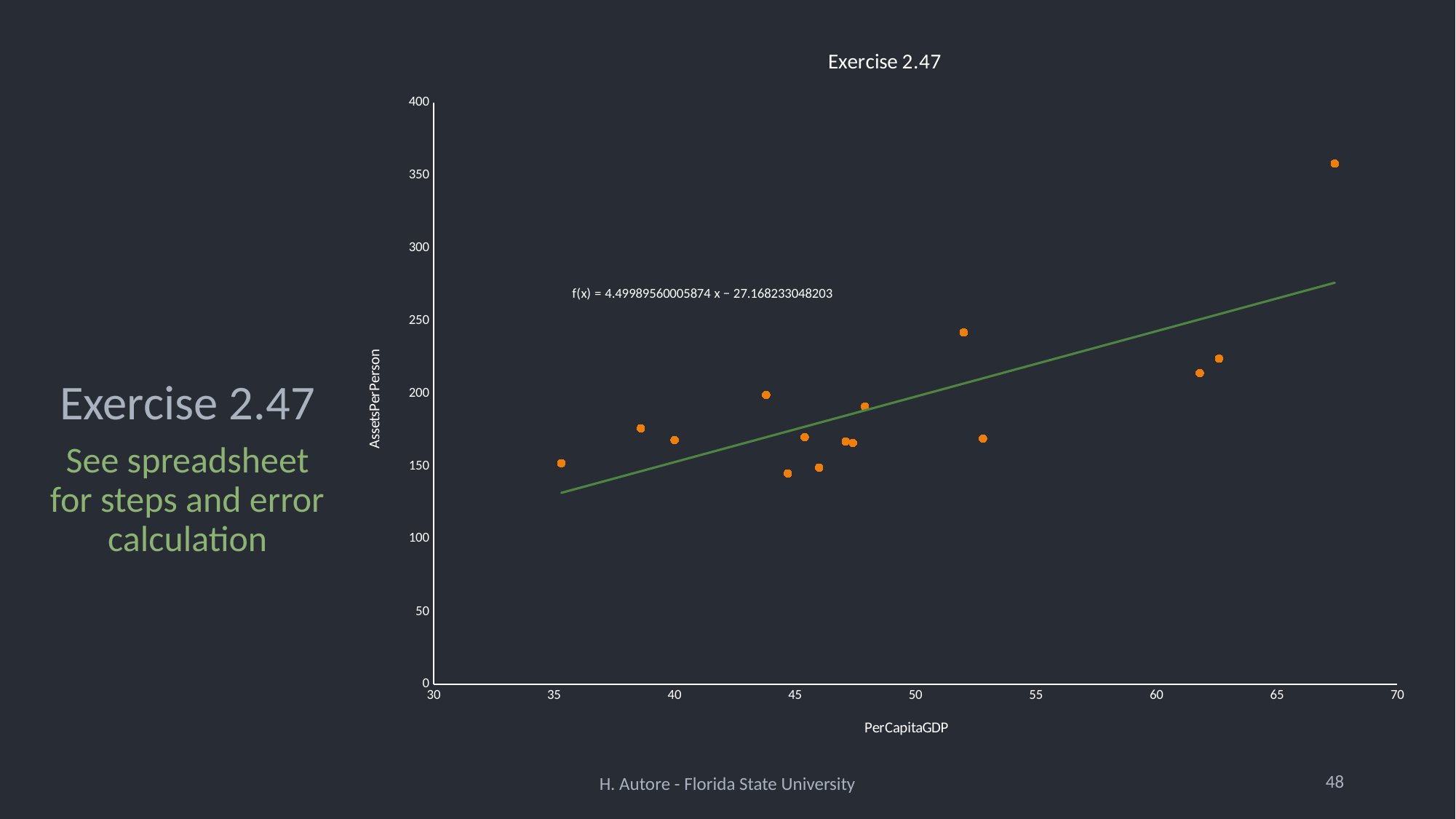

# Exercise 2.47

### Chart: Exercise 2.47

| Category | AssetsPerPerson |
|---|---|
See spreadsheet for steps and error calculation
48
H. Autore - Florida State University